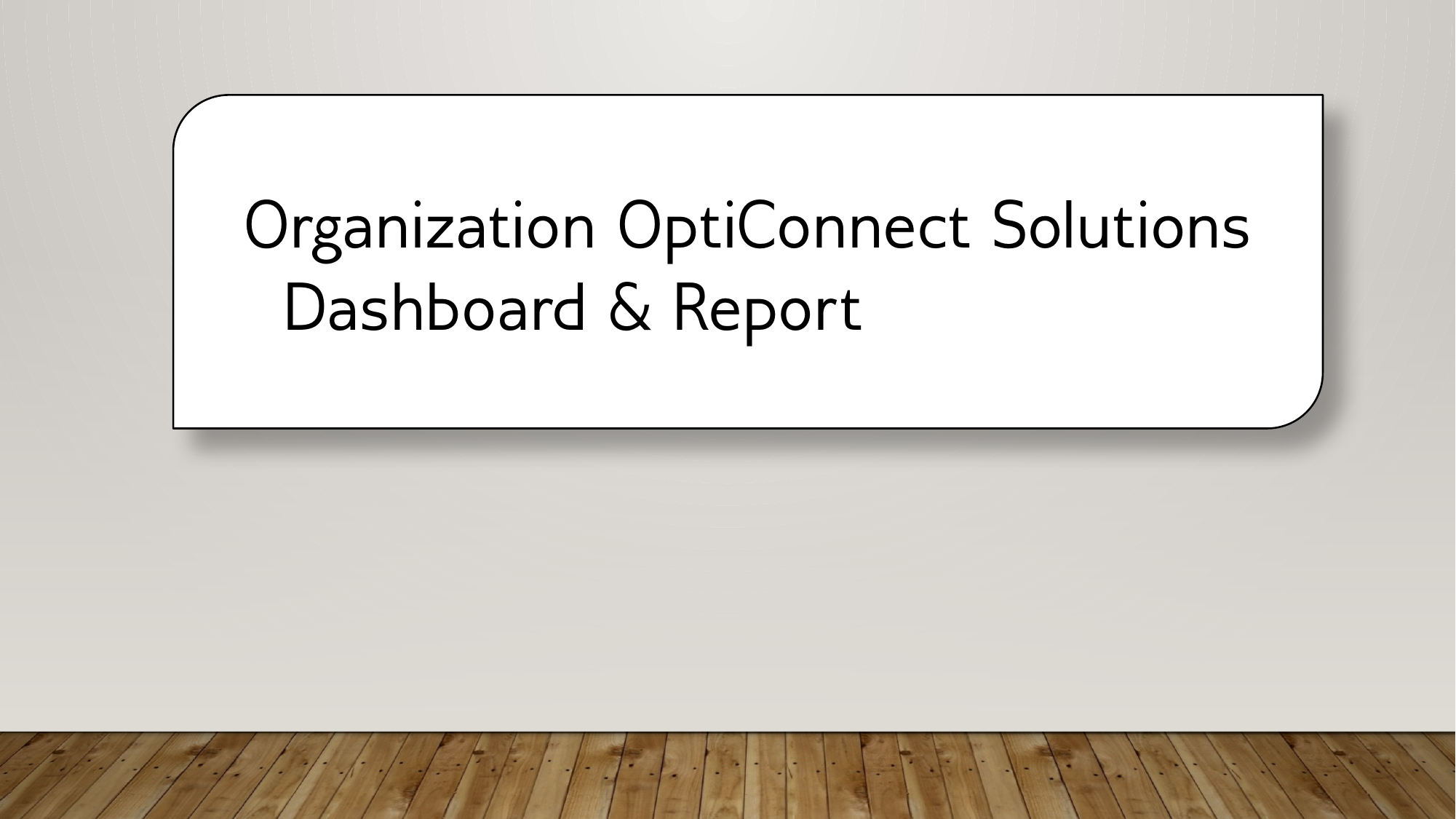

Organization OptiConnect Solutions
Dashboard & Report
# Organization Opti-Connect Solutions DAshBoard And Report